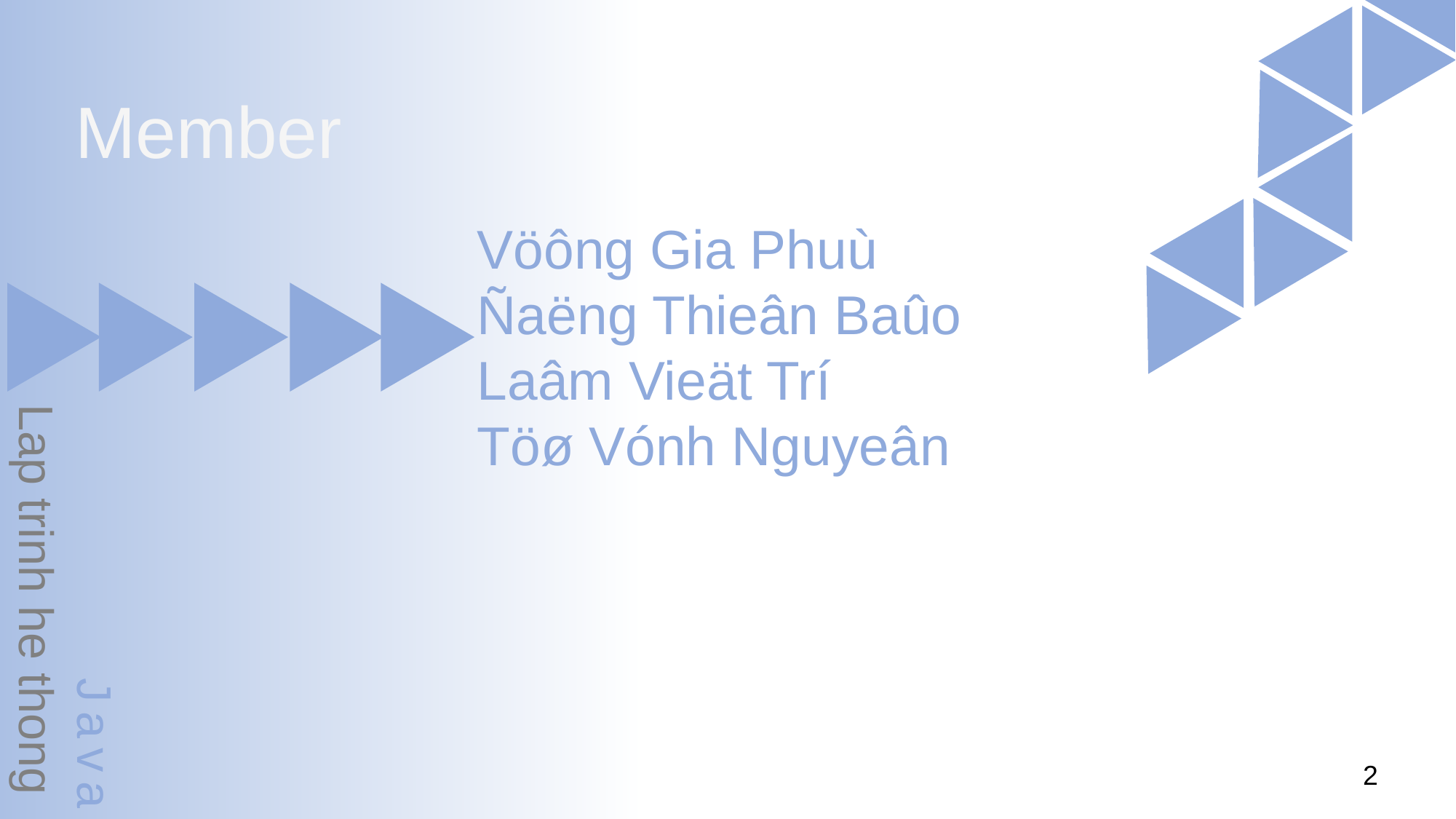

Member
Vöông Gia Phuù
Ñaëng Thieân Baûo
Laâm Vieät Trí
Töø Vónh Nguyeân

Java
Lap trinh he thong

2